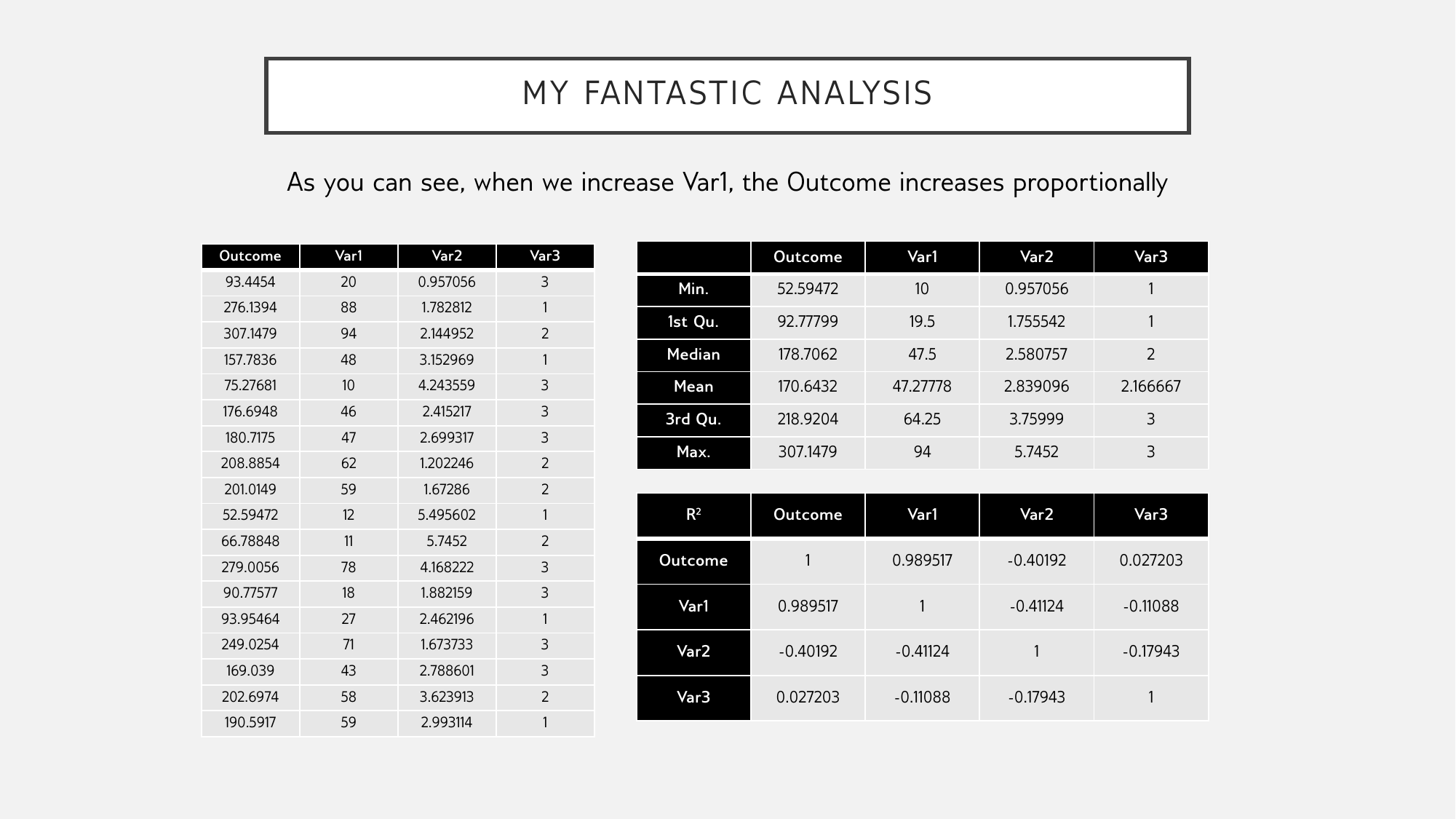

# My Fantastic Analysis
As you can see, when we increase Var1, the Outcome increases proportionally
|  | Outcome | Var1 | Var2 | Var3 |
| --- | --- | --- | --- | --- |
| Min. | 52.59472 | 10 | 0.957056 | 1 |
| 1st Qu. | 92.77799 | 19.5 | 1.755542 | 1 |
| Median | 178.7062 | 47.5 | 2.580757 | 2 |
| Mean | 170.6432 | 47.27778 | 2.839096 | 2.166667 |
| 3rd Qu. | 218.9204 | 64.25 | 3.75999 | 3 |
| Max. | 307.1479 | 94 | 5.7452 | 3 |
| Outcome | Var1 | Var2 | Var3 |
| --- | --- | --- | --- |
| 93.4454 | 20 | 0.957056 | 3 |
| 276.1394 | 88 | 1.782812 | 1 |
| 307.1479 | 94 | 2.144952 | 2 |
| 157.7836 | 48 | 3.152969 | 1 |
| 75.27681 | 10 | 4.243559 | 3 |
| 176.6948 | 46 | 2.415217 | 3 |
| 180.7175 | 47 | 2.699317 | 3 |
| 208.8854 | 62 | 1.202246 | 2 |
| 201.0149 | 59 | 1.67286 | 2 |
| 52.59472 | 12 | 5.495602 | 1 |
| 66.78848 | 11 | 5.7452 | 2 |
| 279.0056 | 78 | 4.168222 | 3 |
| 90.77577 | 18 | 1.882159 | 3 |
| 93.95464 | 27 | 2.462196 | 1 |
| 249.0254 | 71 | 1.673733 | 3 |
| 169.039 | 43 | 2.788601 | 3 |
| 202.6974 | 58 | 3.623913 | 2 |
| 190.5917 | 59 | 2.993114 | 1 |
| R2 | Outcome | Var1 | Var2 | Var3 |
| --- | --- | --- | --- | --- |
| Outcome | 1 | 0.989517 | -0.40192 | 0.027203 |
| Var1 | 0.989517 | 1 | -0.41124 | -0.11088 |
| Var2 | -0.40192 | -0.41124 | 1 | -0.17943 |
| Var3 | 0.027203 | -0.11088 | -0.17943 | 1 |